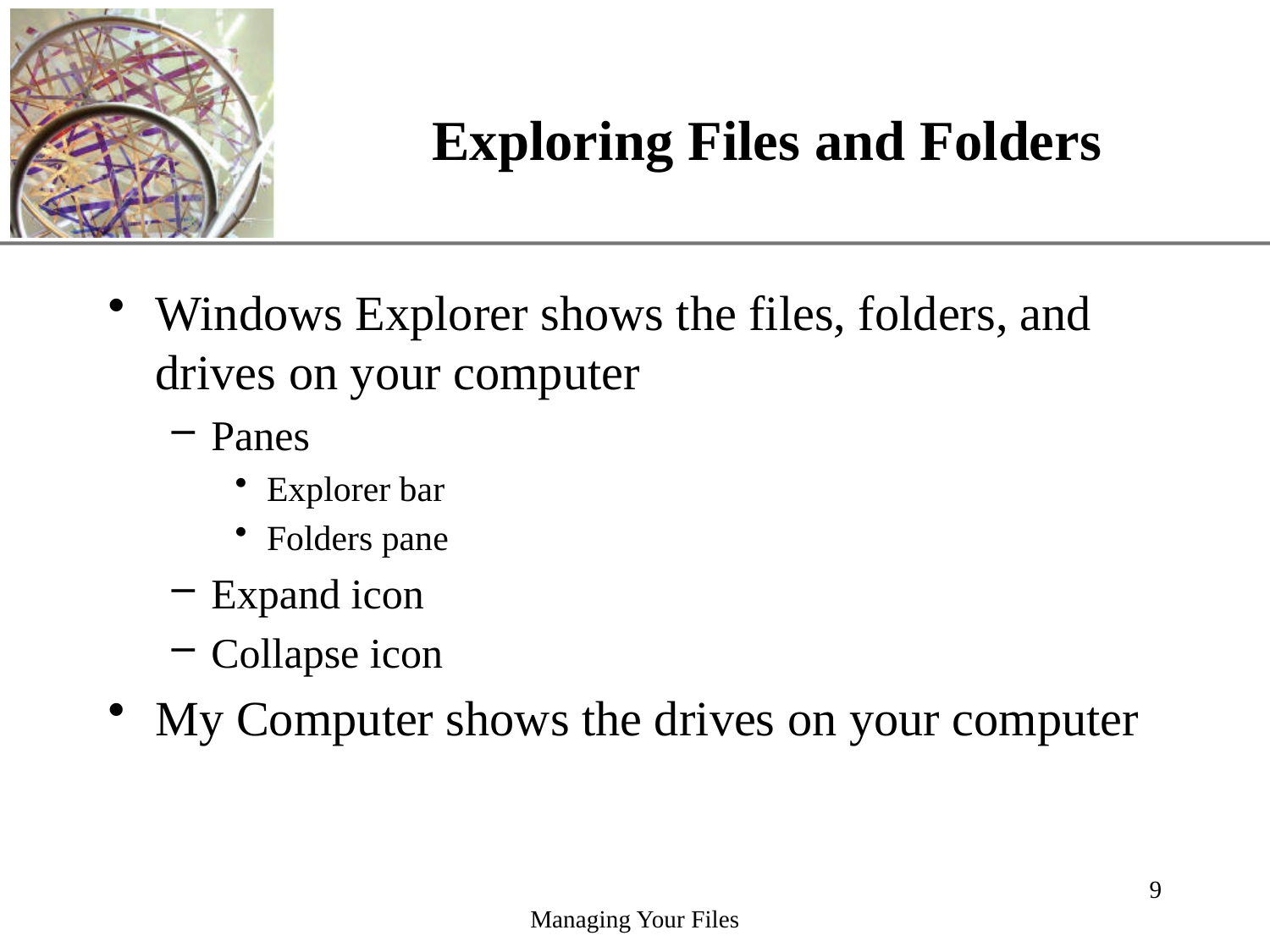

# Exploring Files and Folders
Windows Explorer shows the files, folders, and drives on your computer
Panes
Explorer bar
Folders pane
Expand icon
Collapse icon
My Computer shows the drives on your computer

Managing Your Files
9